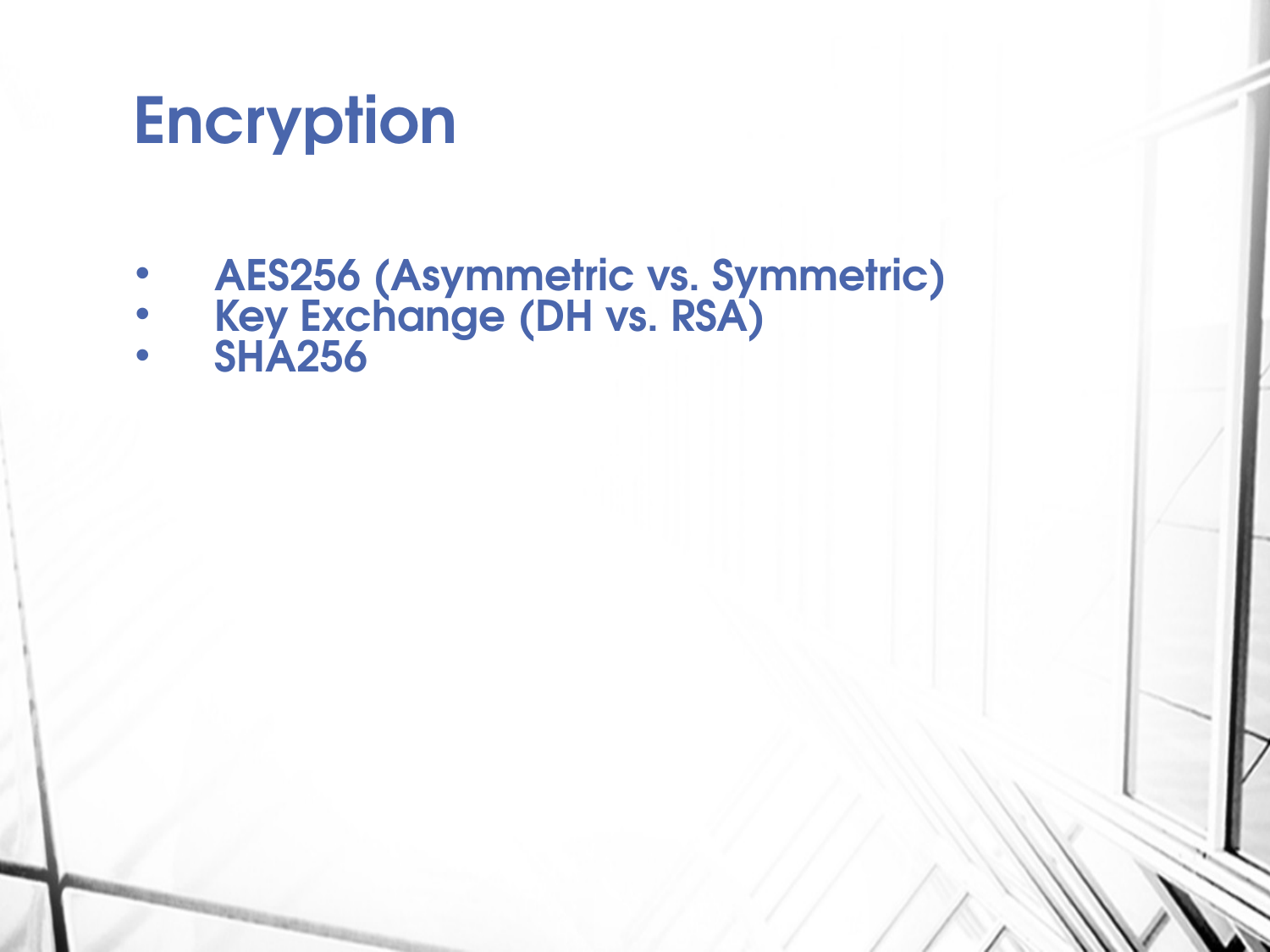

# Encryption
AES256 (Asymmetric vs. Symmetric)
Key Exchange (DH vs. RSA)
SHA256